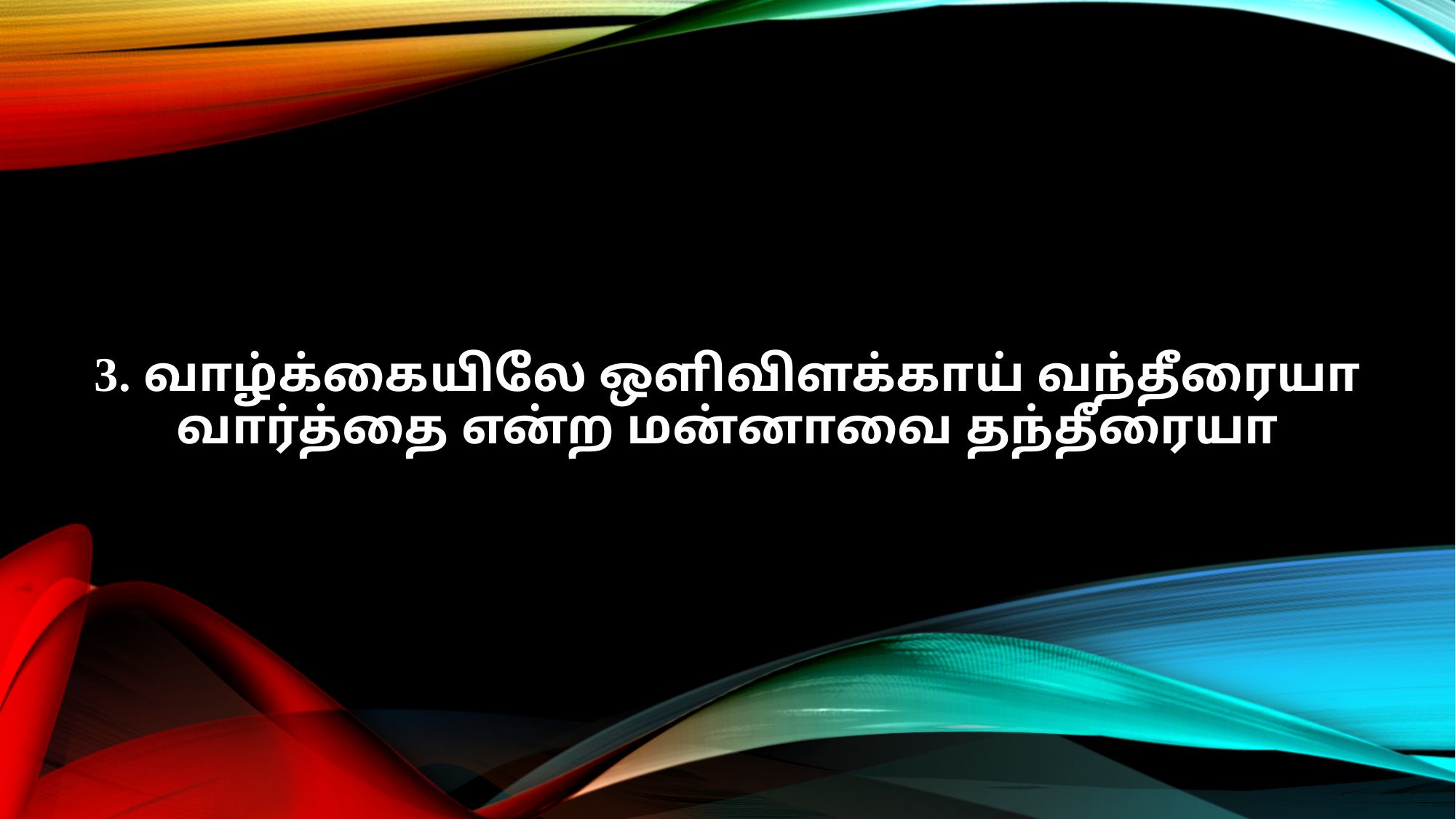

3. வாழ்க்கையிலே ஒளிவிளக்காய் வந்தீரையா
வார்த்தை என்ற மன்னாவை தந்தீரையா